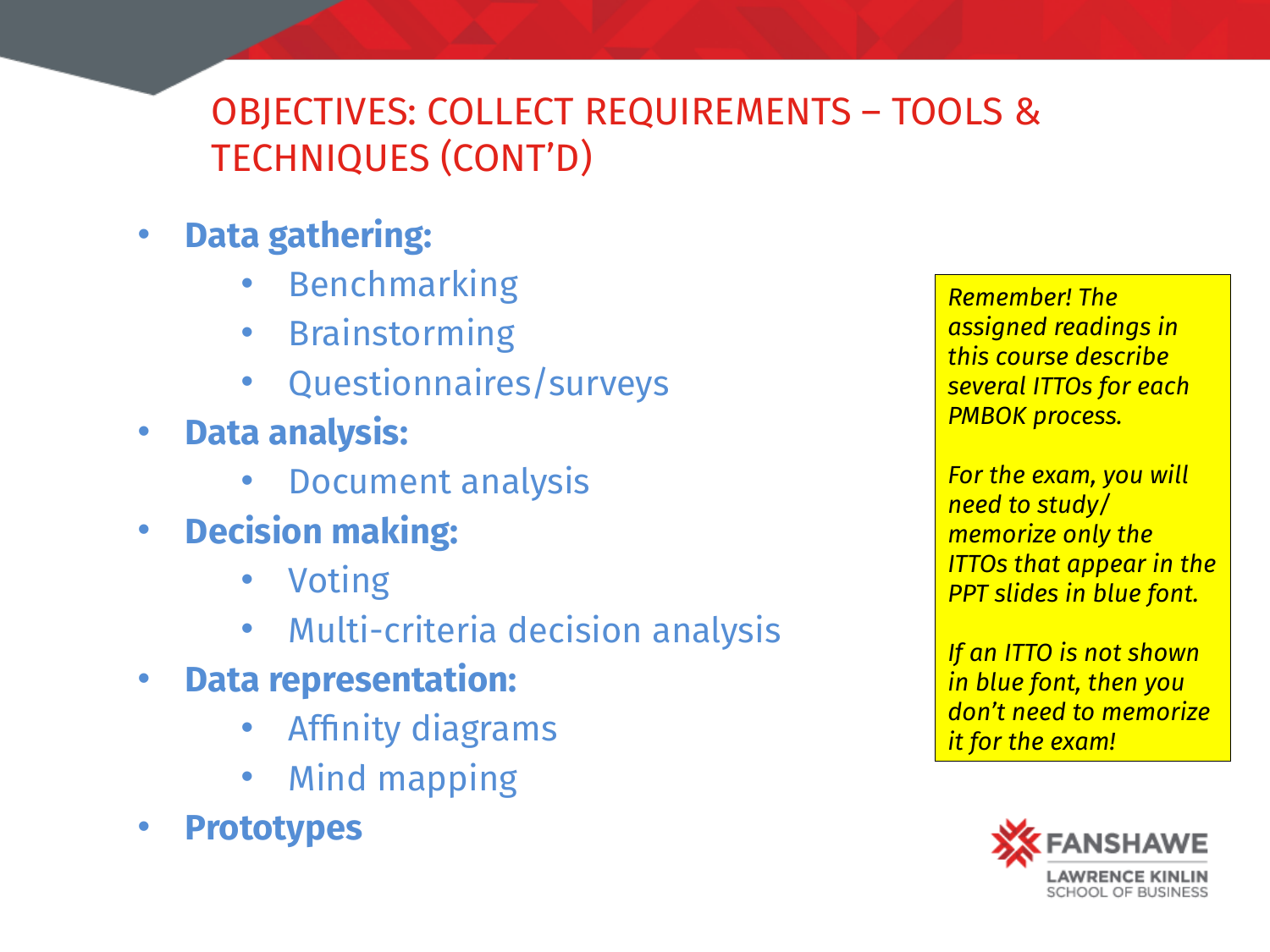

# Objectives: Collect requirements – Tools & techniques (cont’d)
Data gathering:
Benchmarking
Brainstorming
Questionnaires/surveys
Data analysis:
Document analysis
Decision making:
Voting
Multi-criteria decision analysis
Data representation:
Affinity diagrams
Mind mapping
Prototypes

Remember! The assigned readings in this course describe several ITTOs for each PMBOK process.

For the exam, you will need to study/ memorize only the ITTOs that appear in the PPT slides in blue font.

If an ITTO is not shown in blue font, then you don’t need to memorize it for the exam!